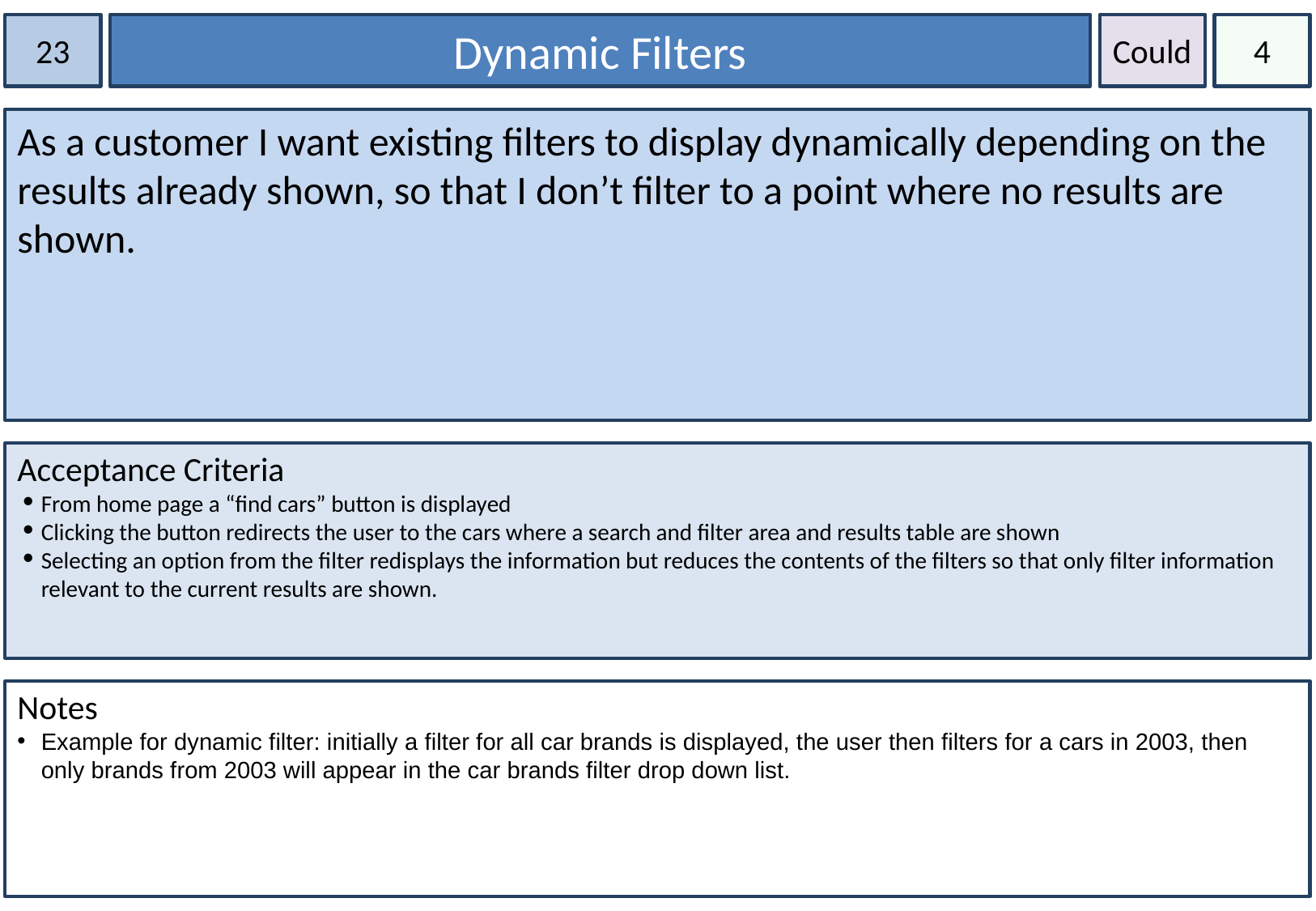

23
Dynamic Filters
Could
4
As a customer I want existing filters to display dynamically depending on the results already shown, so that I don’t filter to a point where no results are shown.
Acceptance Criteria
From home page a “find cars” button is displayed
Clicking the button redirects the user to the cars where a search and filter area and results table are shown
Selecting an option from the filter redisplays the information but reduces the contents of the filters so that only filter information relevant to the current results are shown.
Notes
Example for dynamic filter: initially a filter for all car brands is displayed, the user then filters for a cars in 2003, then only brands from 2003 will appear in the car brands filter drop down list.